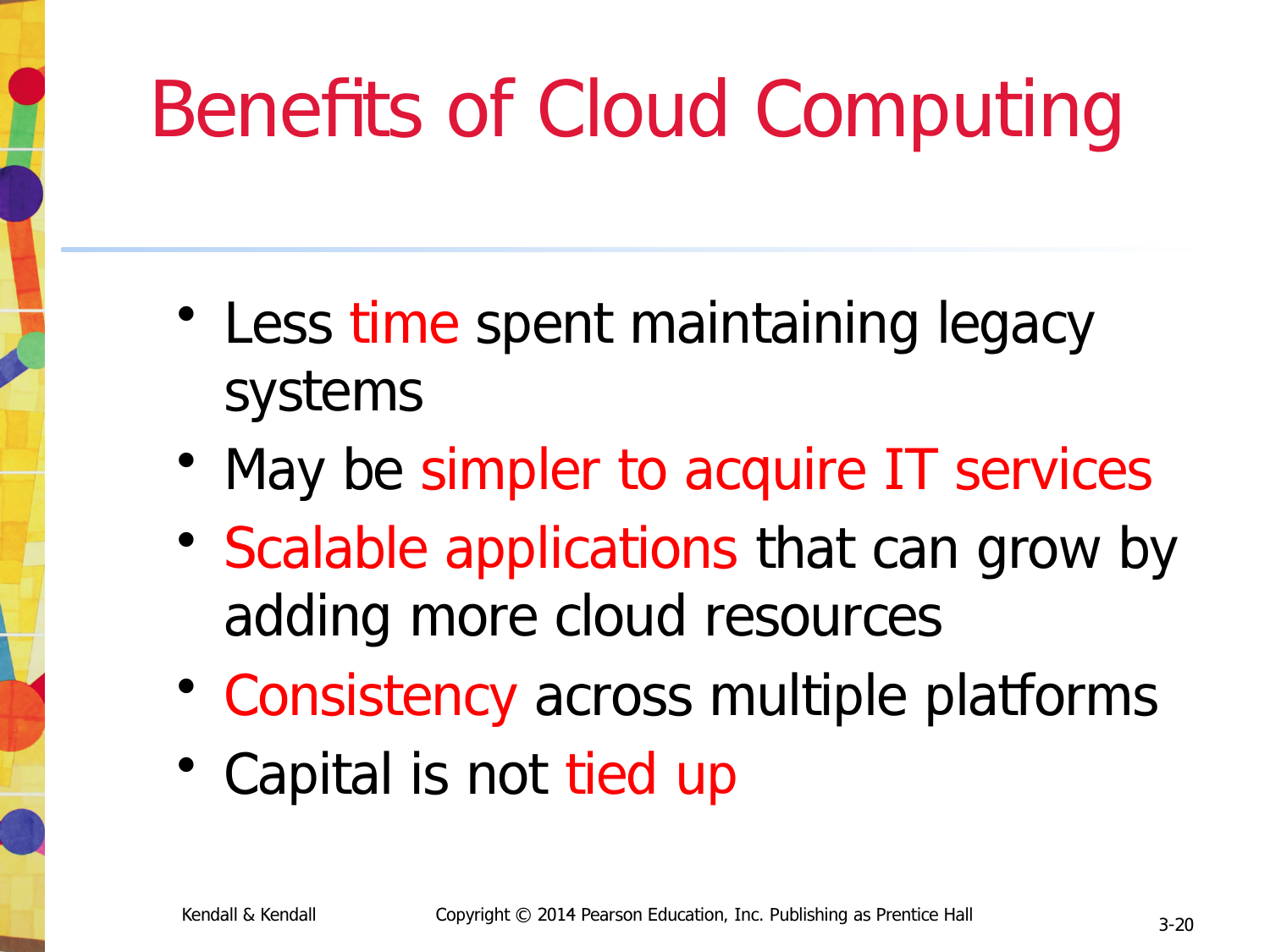

# Benefits of Cloud Computing
Less time spent maintaining legacy systems
May be simpler to acquire IT services
Scalable applications that can grow by adding more cloud resources
Consistency across multiple platforms
Capital is not tied up
3-20